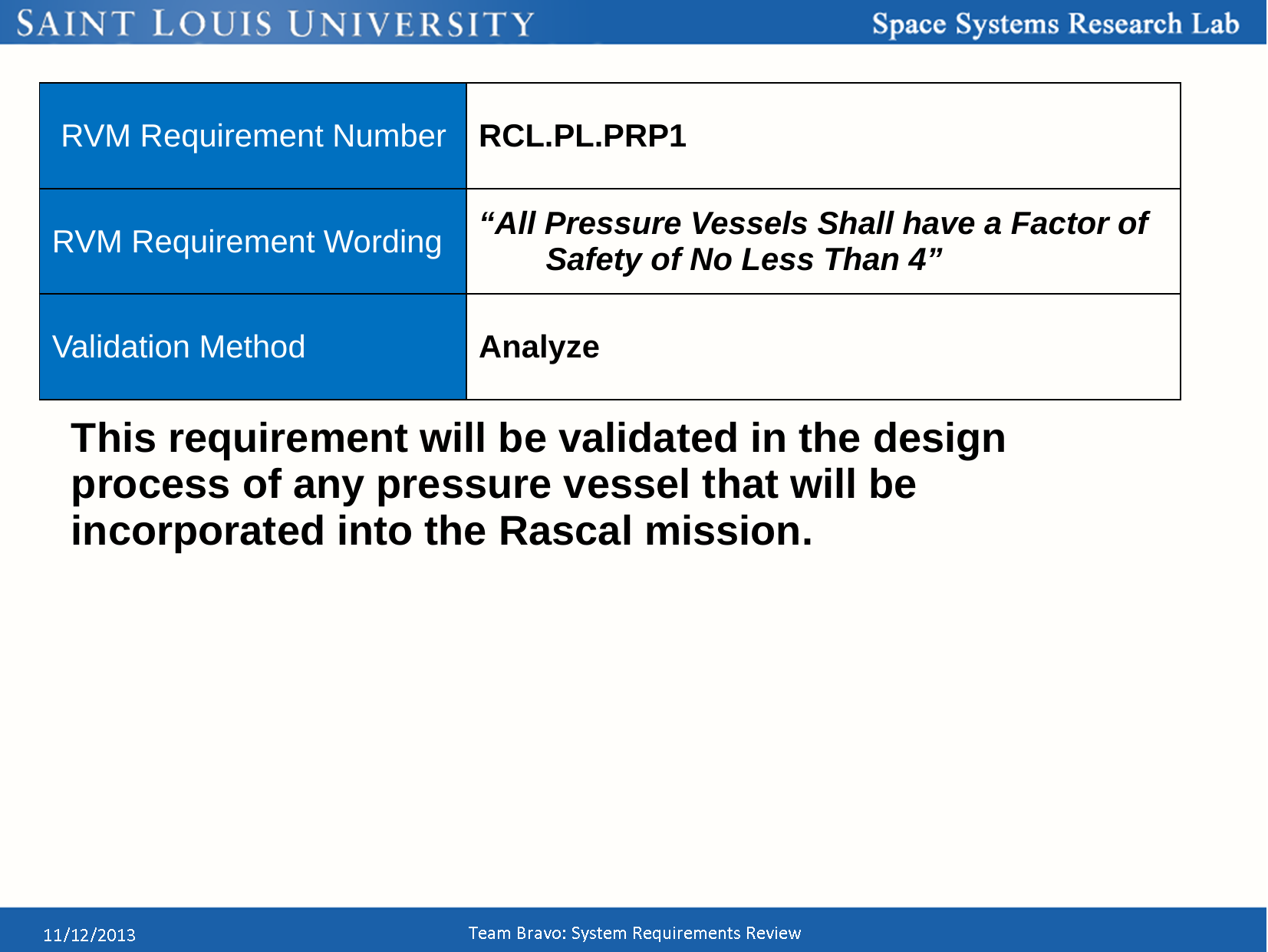

| RVM Requirement Number | RCL.PL.PRP1 |
| --- | --- |
| RVM Requirement Wording | “All Pressure Vessels Shall have a Factor of Safety of No Less Than 4” |
| Validation Method | Analyze |
This requirement will be validated in the design process of any pressure vessel that will be incorporated into the Rascal mission.